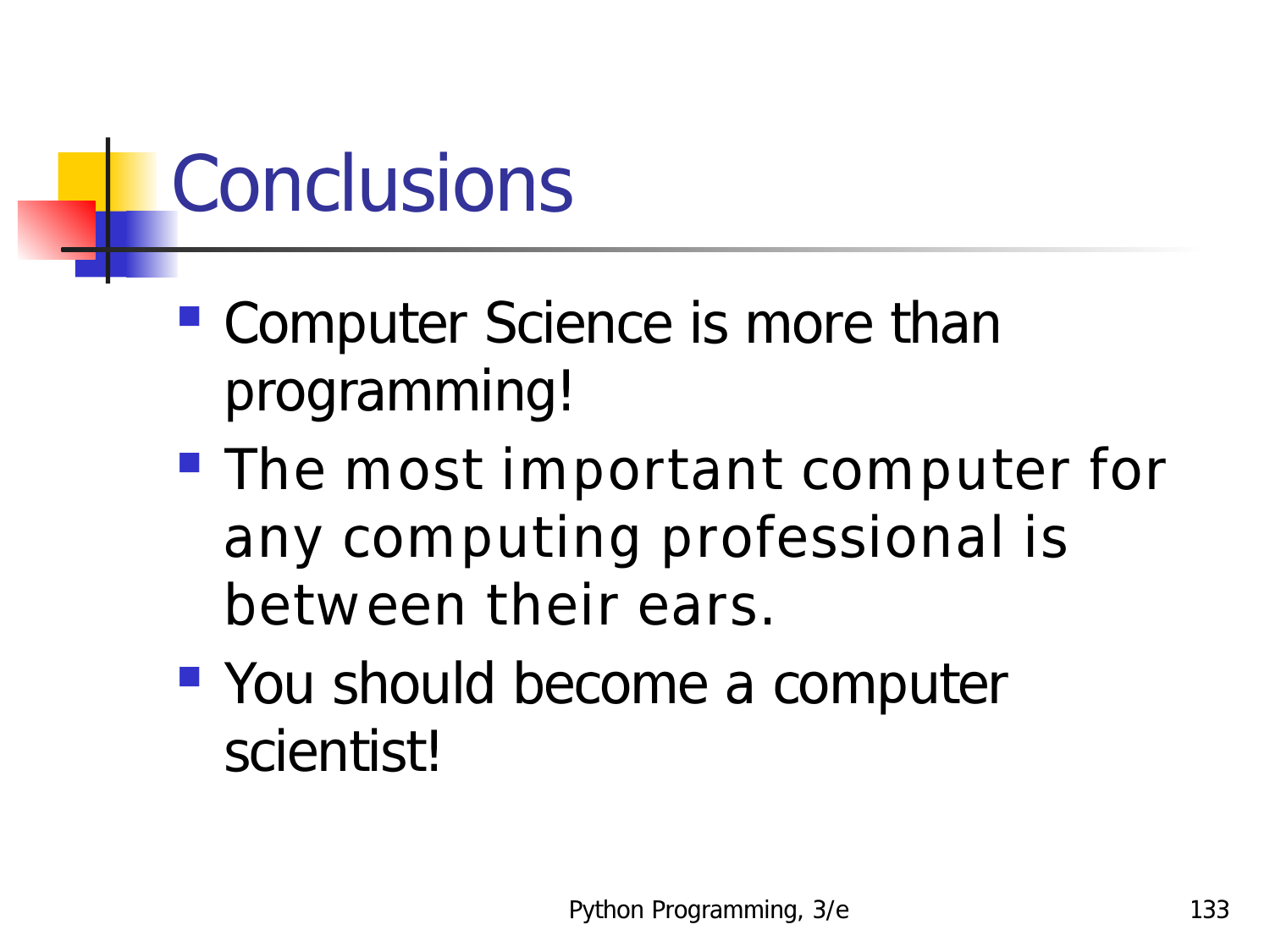

# Conclusions
Computer Science is more than programming!
The most important computer for any computing professional is between their ears.
You should become a computer scientist!
Python Programming, 3/e
133